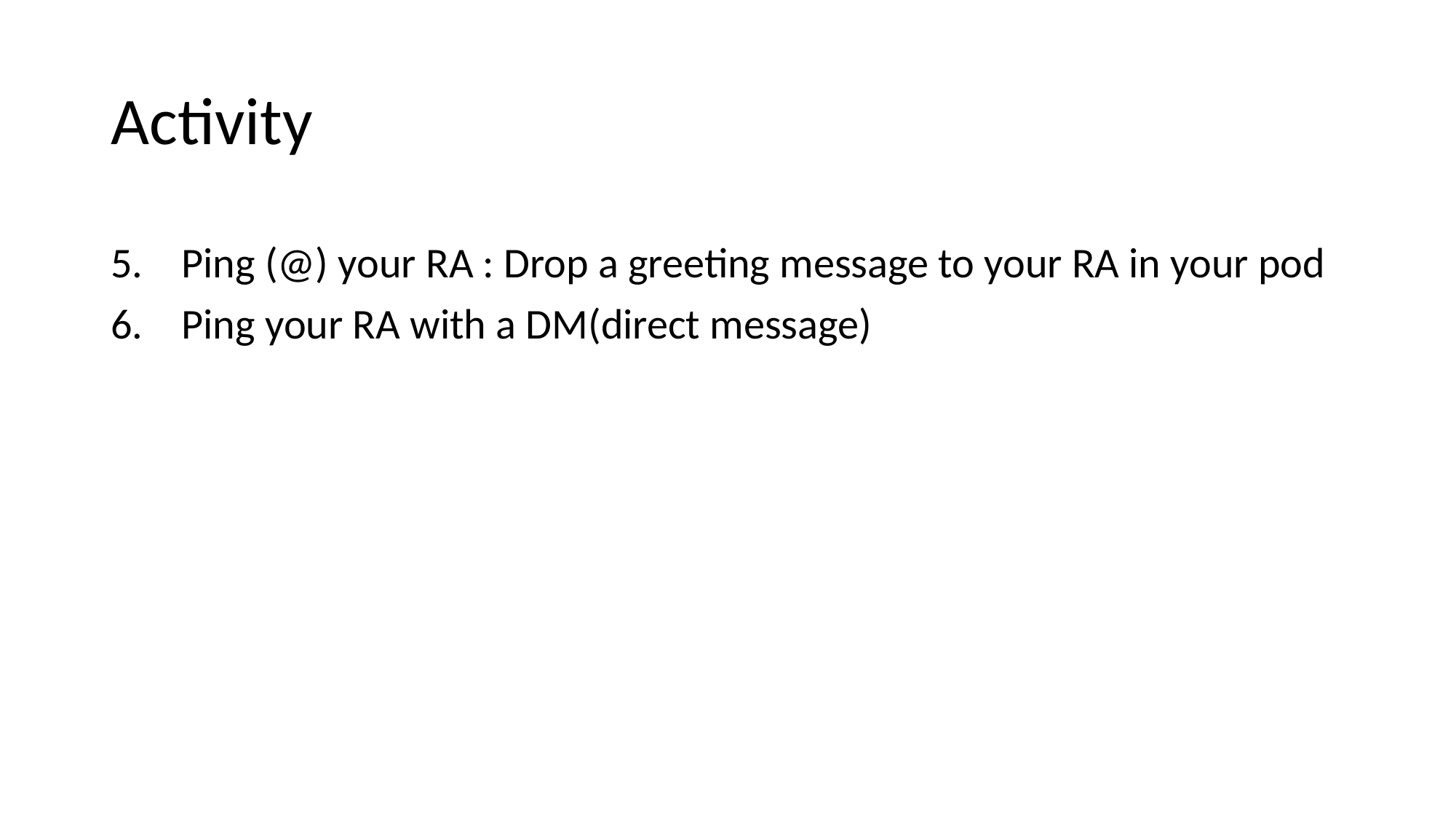

# Activity

5.    Ping (@) your RA : Drop a greeting message to your RA in your pod
6.    Ping your RA with a DM(direct message)